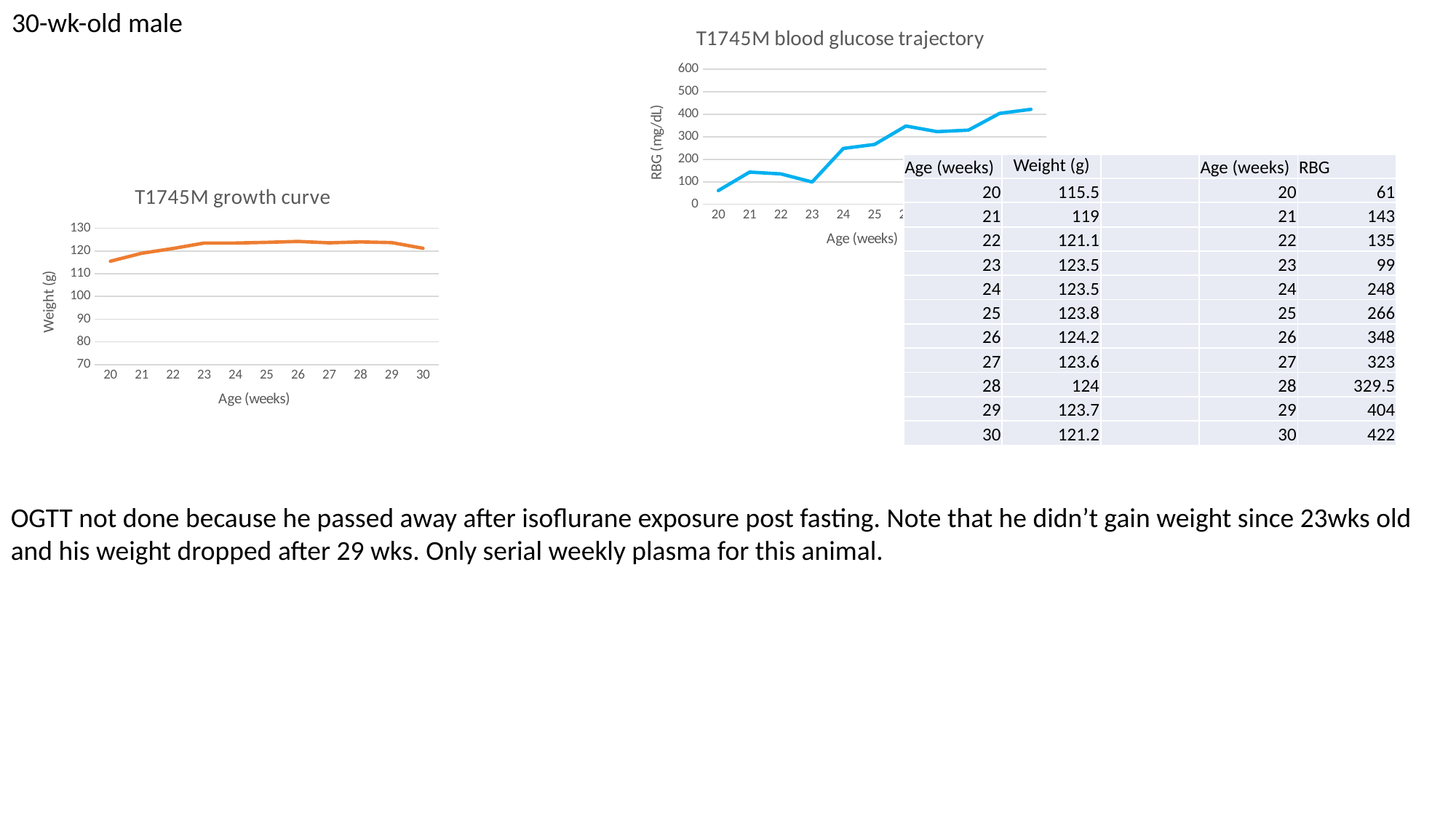

30-wk-old male

### Chart: T1745M blood glucose trajectory

| Category | RBG |
|---|---|
| 19.571428571428573 | 61.0 |
| 20.714285714285715 | 143.0 |
| 21.714285714285715 | 135.0 |
| 22.714285714285715 | 99.0 |
| 23.714285714285715 | 248.0 |
| 24.714285714285715 | 266.0 |
| 25.714285714285715 | 348.0 |
| 26.571428571428573 | 323.0 |
| 27.571428571428573 | 329.5 |
| 28.714285714285715 | 404.0 |
| 29.714285714285715 | 422.0 |
| Age (weeks) | Weight (g) |  | Age (weeks) | RBG |
| --- | --- | --- | --- | --- |
| 20 | 115.5 |  | 20 | 61 |
| 21 | 119 |  | 21 | 143 |
| 22 | 121.1 |  | 22 | 135 |
| 23 | 123.5 |  | 23 | 99 |
| 24 | 123.5 |  | 24 | 248 |
| 25 | 123.8 |  | 25 | 266 |
| 26 | 124.2 |  | 26 | 348 |
| 27 | 123.6 |  | 27 | 323 |
| 28 | 124 |  | 28 | 329.5 |
| 29 | 123.7 |  | 29 | 404 |
| 30 | 121.2 |  | 30 | 422 |

### Chart: T1745M growth curve

| Category | Weight (g) |
|---|---|
| 19.571428571428573 | 115.5 |
| 20.714285714285715 | 119.0 |
| 21.714285714285715 | 121.1 |
| 22.714285714285715 | 123.5 |
| 23.714285714285715 | 123.5 |
| 24.714285714285715 | 123.8 |
| 25.714285714285715 | 124.2 |
| 26.571428571428573 | 123.6 |
| 27.571428571428573 | 124.0 |
| 28.714285714285715 | 123.7 |
| 29.714285714285715 | 121.2 |
OGTT not done because he passed away after isoflurane exposure post fasting. Note that he didn’t gain weight since 23wks old and his weight dropped after 29 wks. Only serial weekly plasma for this animal.